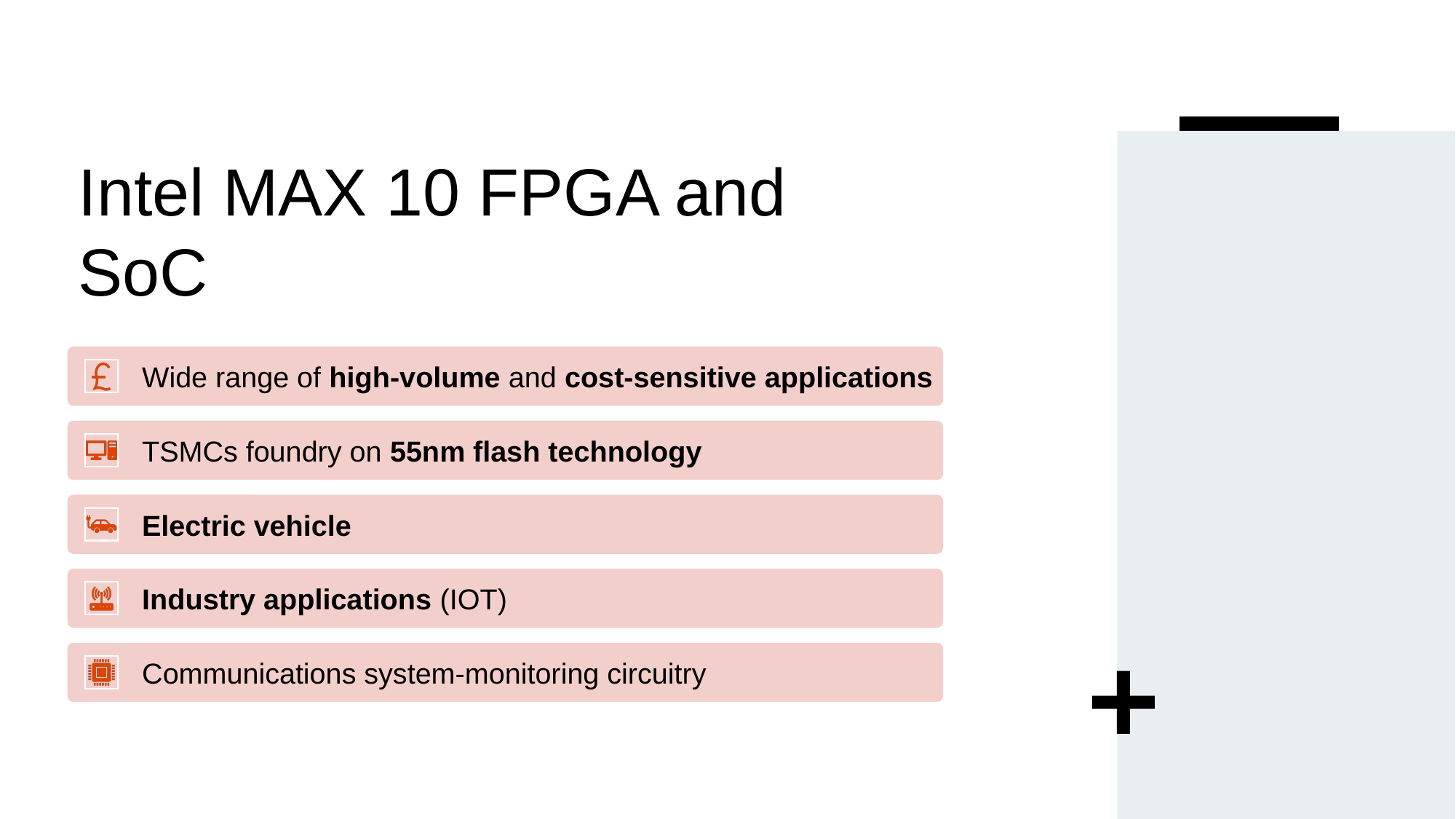

# Intel MAX 10 FPGA and SoC
Wide range of high-volume and cost-sensitive applications
TSMCs foundry on 55nm flash technology
Electric vehicle
Industry applications (IOT)
Communications system-monitoring circuitry